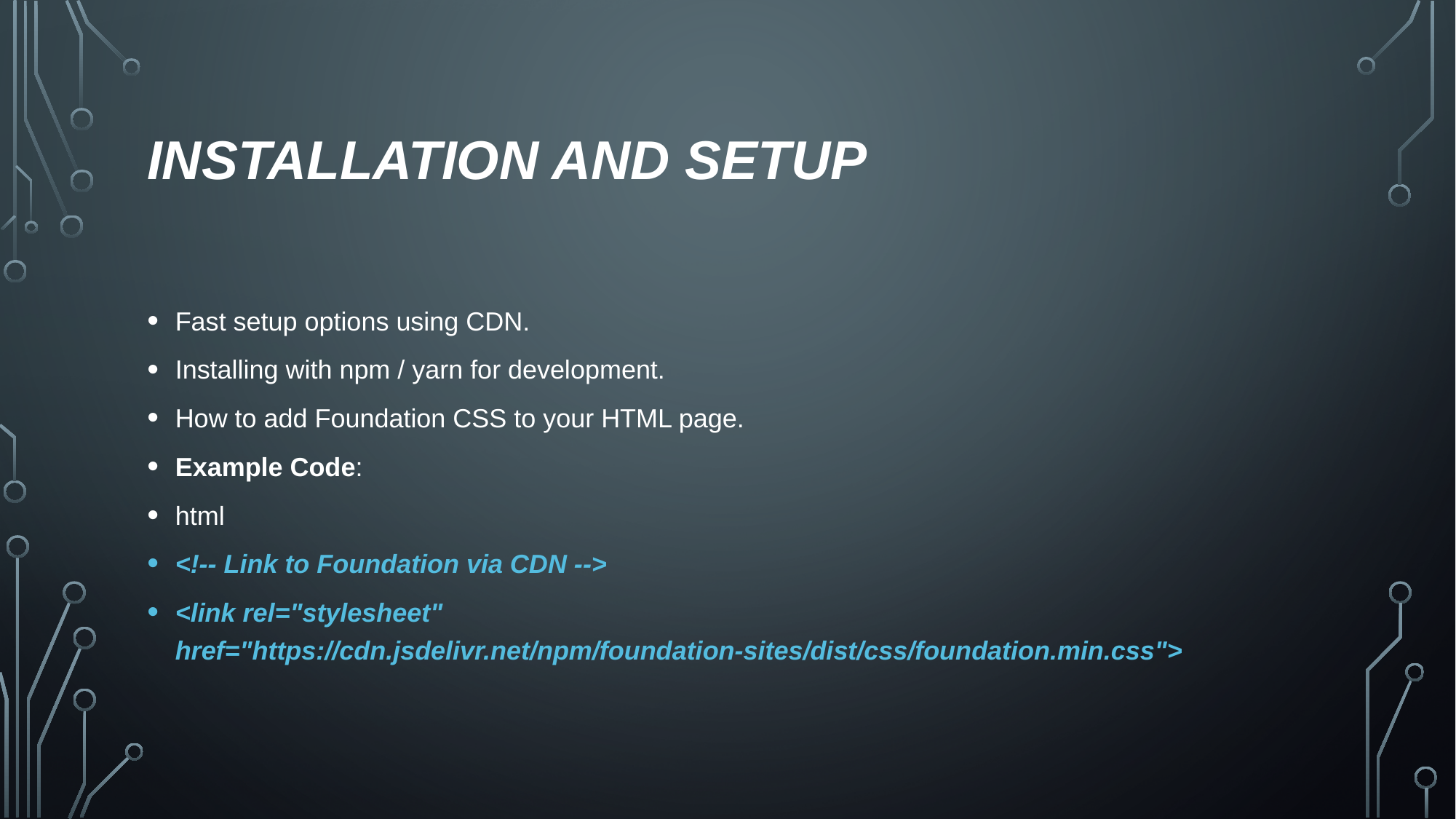

# Installation and Setup

Fast setup options using CDN.
Installing with npm / yarn for development.
How to add Foundation CSS to your HTML page.
Example Code:
html
<!-- Link to Foundation via CDN -->
<link rel="stylesheet" href="https://cdn.jsdelivr.net/npm/foundation-sites/dist/css/foundation.min.css">